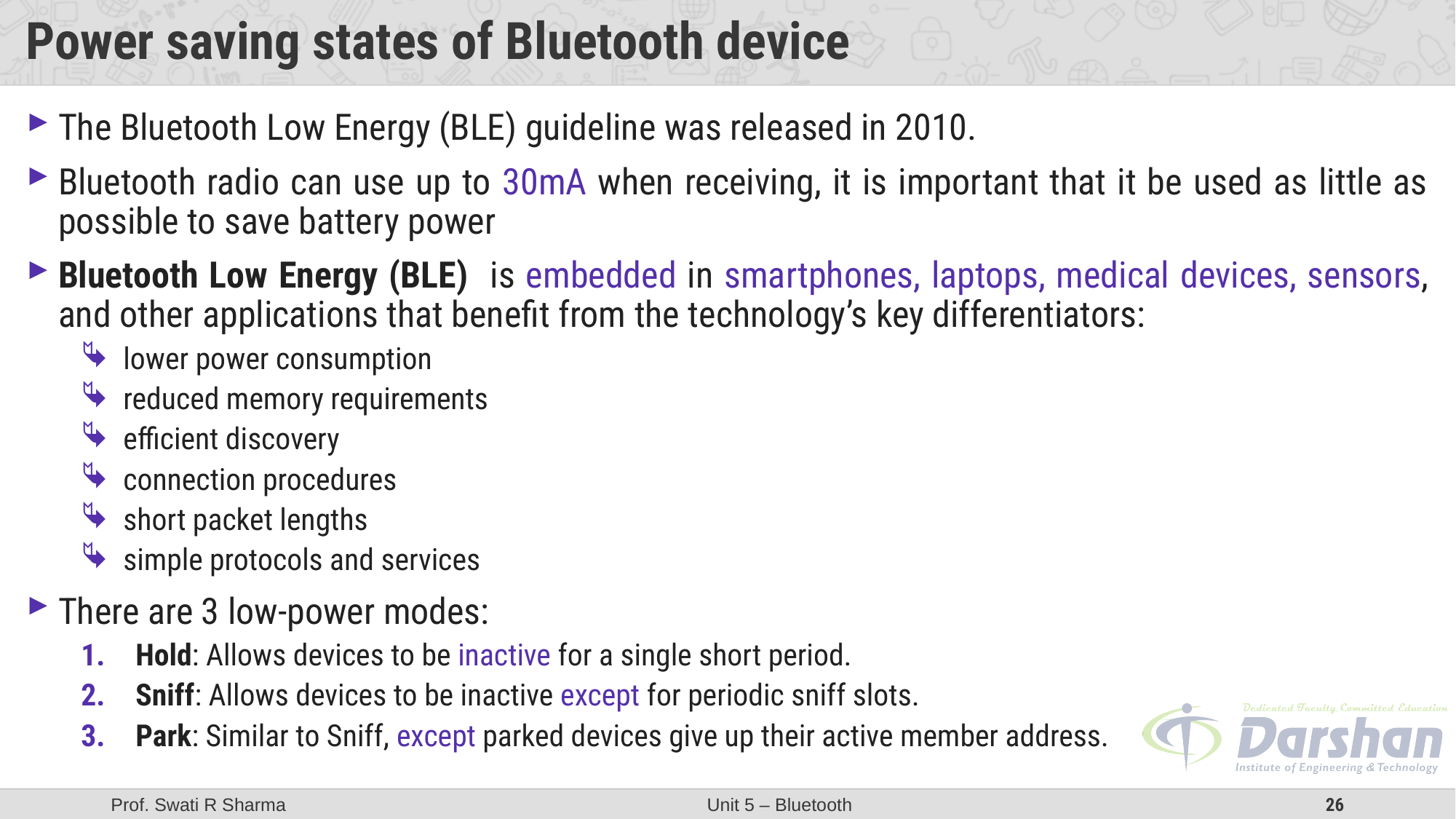

# Power saving states of Bluetooth device
The Bluetooth Low Energy (BLE) guideline was released in 2010.
Bluetooth radio can use up to 30mA when receiving, it is important that it be used as little as possible to save battery power
Bluetooth Low Energy (BLE)  is embedded in smartphones, laptops, medical devices, sensors, and other applications that benefit from the technology’s key differentiators:
lower power consumption
reduced memory requirements
efficient discovery
connection procedures
short packet lengths
simple protocols and services
There are 3 low-power modes:
Hold: Allows devices to be inactive for a single short period.
Sniff: Allows devices to be inactive except for periodic sniff slots.
Park: Similar to Sniff, except parked devices give up their active member address.